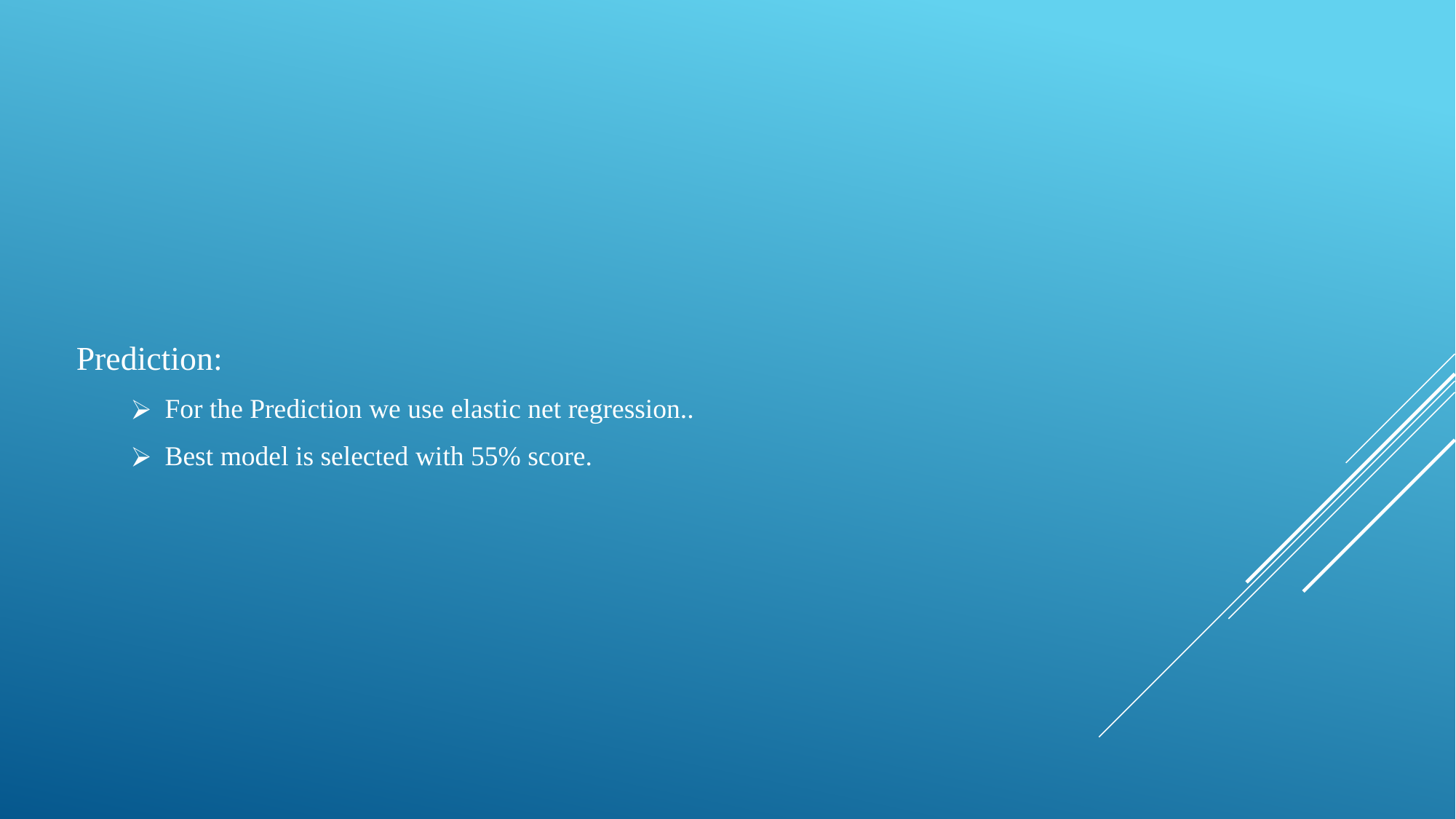

Prediction:
For the Prediction we use elastic net regression..
Best model is selected with 55% score.